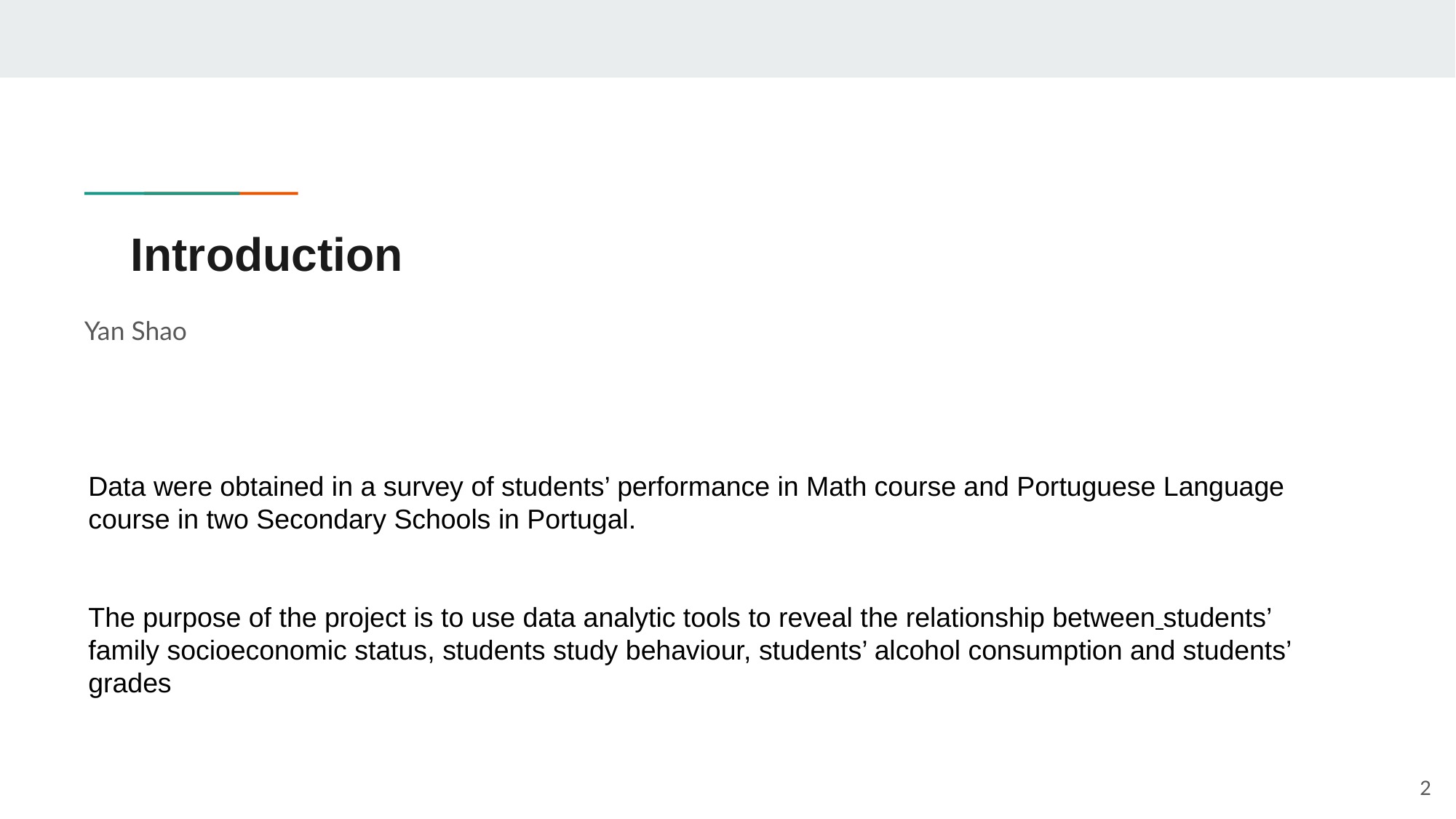

# Introduction
Yan Shao
Data were obtained in a survey of students’ performance in Math course and Portuguese Language course in two Secondary Schools in Portugal.

The purpose of the project is to use data analytic tools to reveal the relationship between students’ family socioeconomic status, students study behaviour, students’ alcohol consumption and students’ grades
2